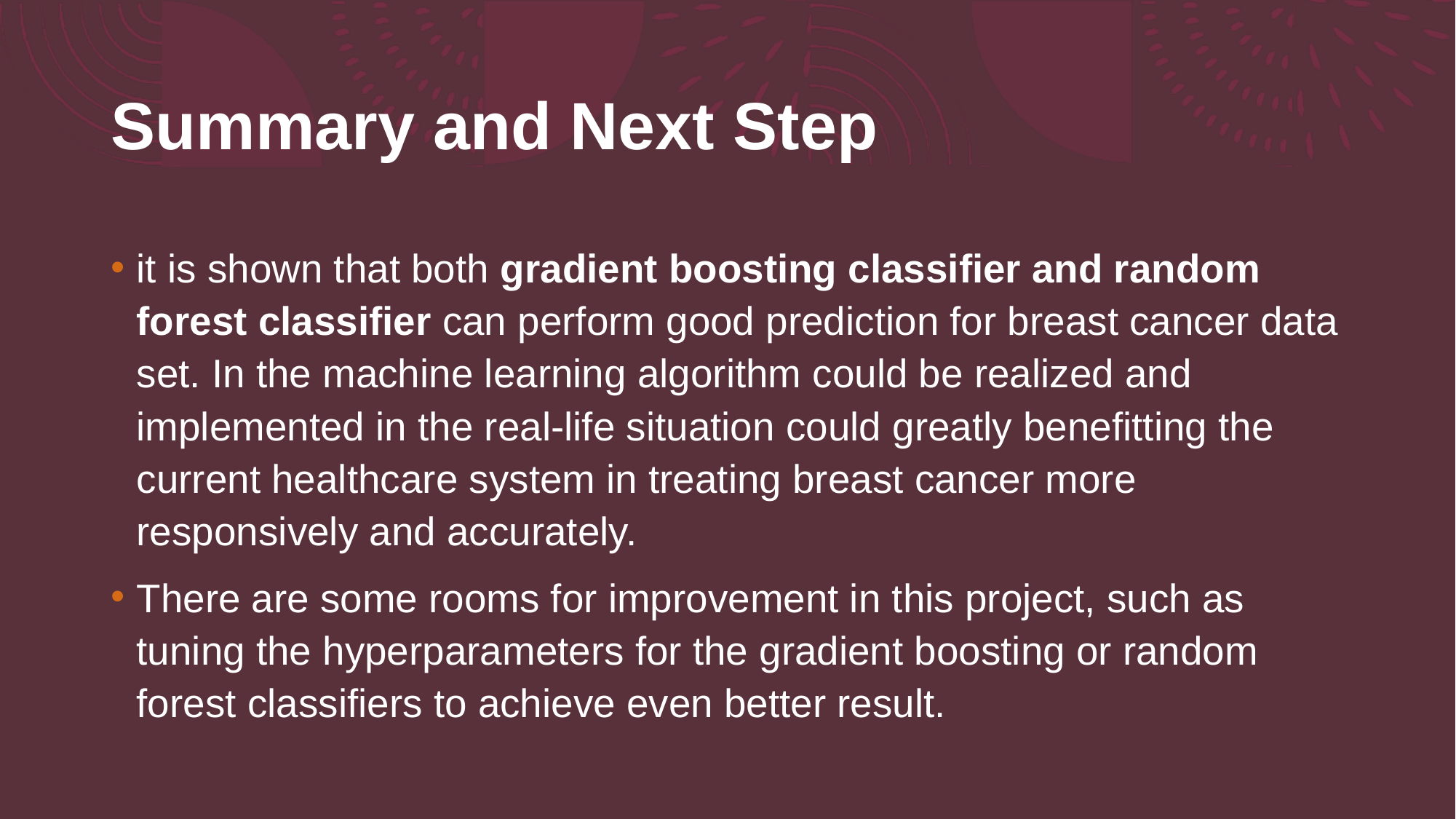

# Summary and Next Step
it is shown that both gradient boosting classifier and random forest classifier can perform good prediction for breast cancer data set. In the machine learning algorithm could be realized and implemented in the real-life situation could greatly benefitting the current healthcare system in treating breast cancer more responsively and accurately.
There are some rooms for improvement in this project, such as tuning the hyperparameters for the gradient boosting or random forest classifiers to achieve even better result.